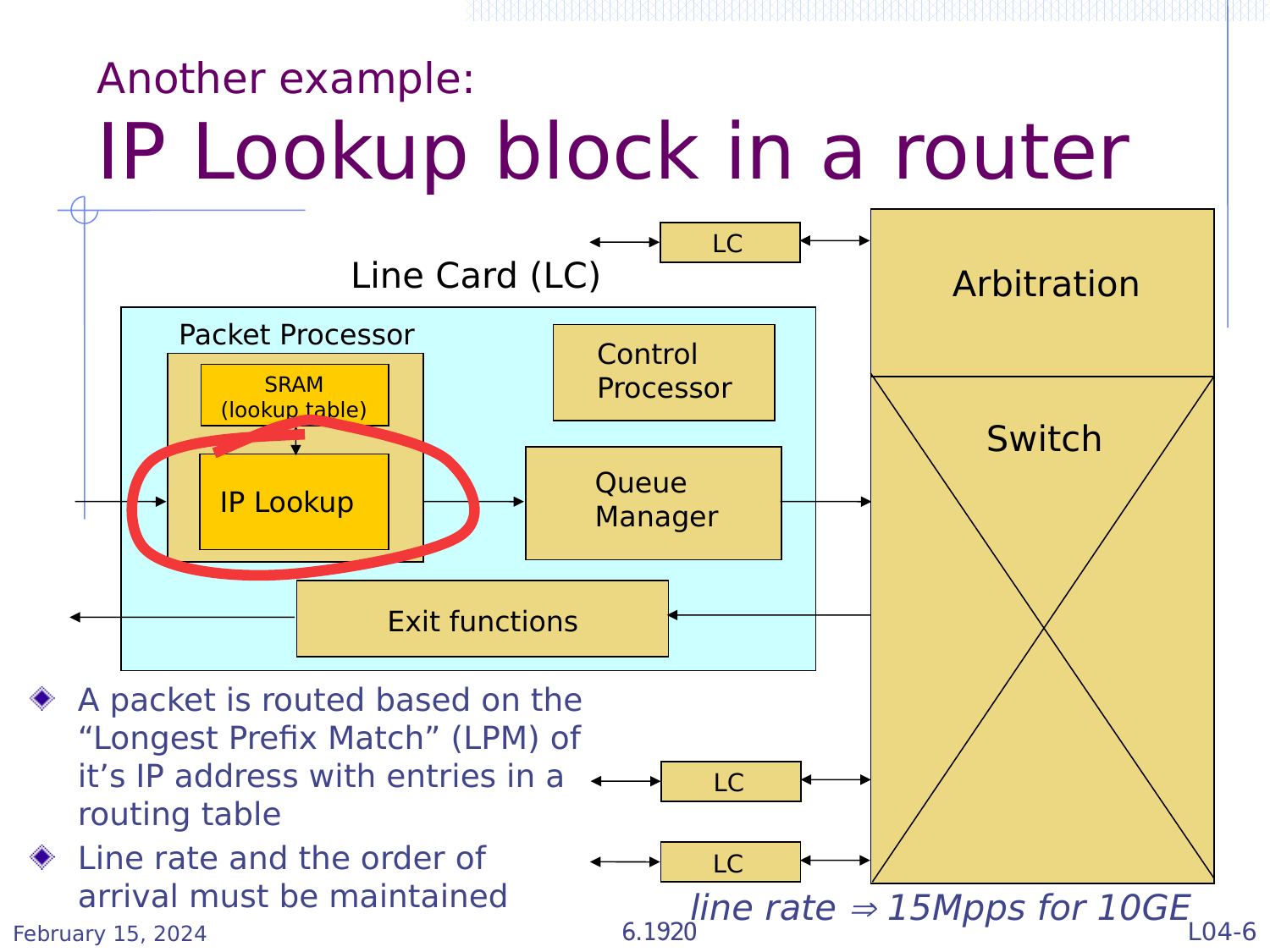

# Another example: IP Lookup block in a router

LC

Line Card (LC)
Arbitration

Packet Processor

Control
Processor

SRAM
(lookup table)

Switch

Queue
Manager
IP Lookup

Exit functions

LC

LC

A packet is routed based on the “Longest Prefix Match” (LPM) of it’s IP address with entries in a routing table
Line rate and the order of arrival must be maintained
line rate ⇒ 15Mpps for 10GE
February 15, 2024
6.1920
L04-6